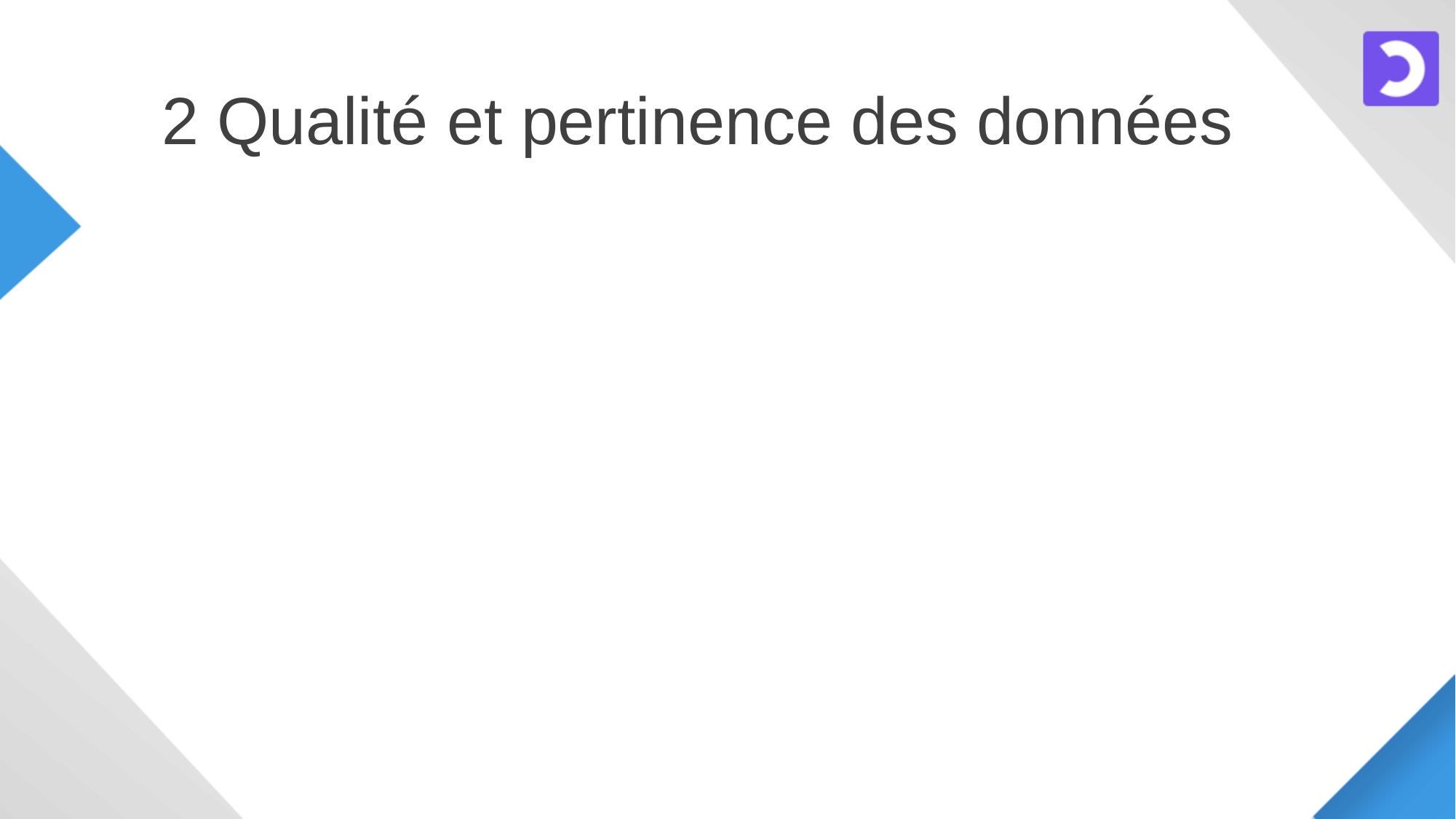

# 2 Qualité et pertinence des données